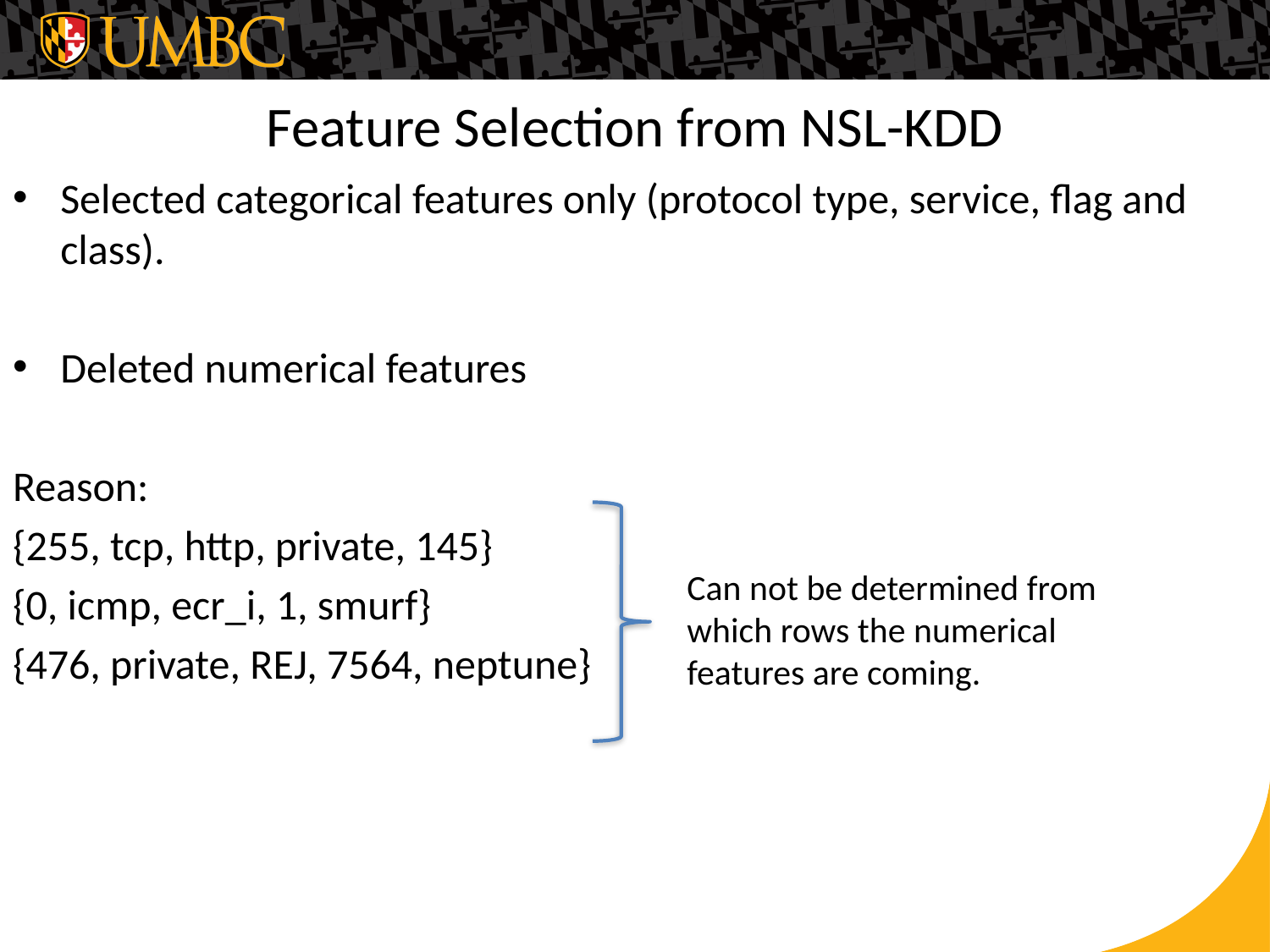

# Feature Selection from NSL-KDD
Selected categorical features only (protocol type, service, flag and class).

Deleted numerical features

Reason:
{255, tcp, http, private, 145}
{0, icmp, ecr_i, 1, smurf}
{476, private, REJ, 7564, neptune}

Can not be determined from which rows the numerical features are coming.